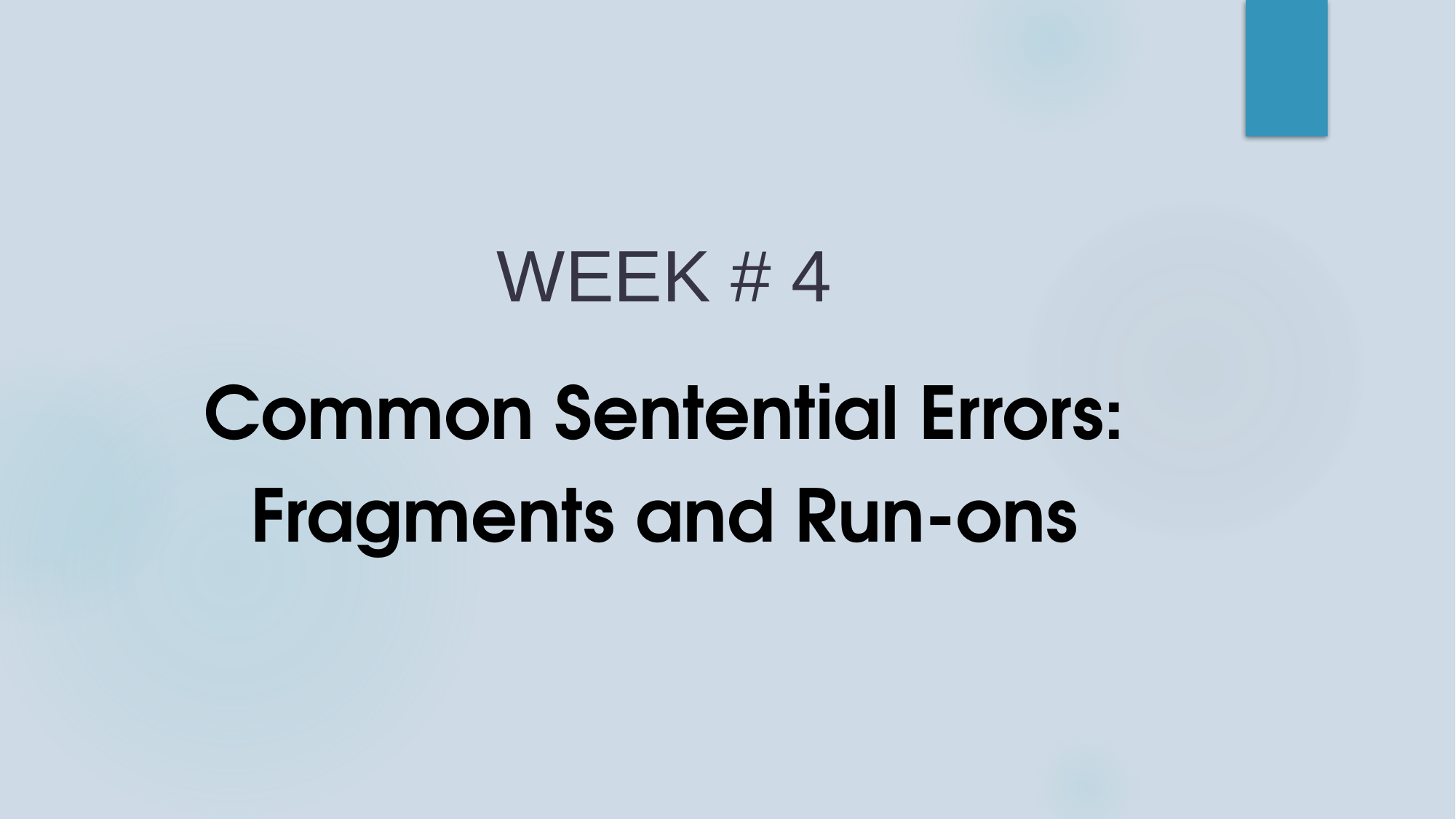

# WEEK # 4
Common Sentential Errors:
Fragments and Run-ons